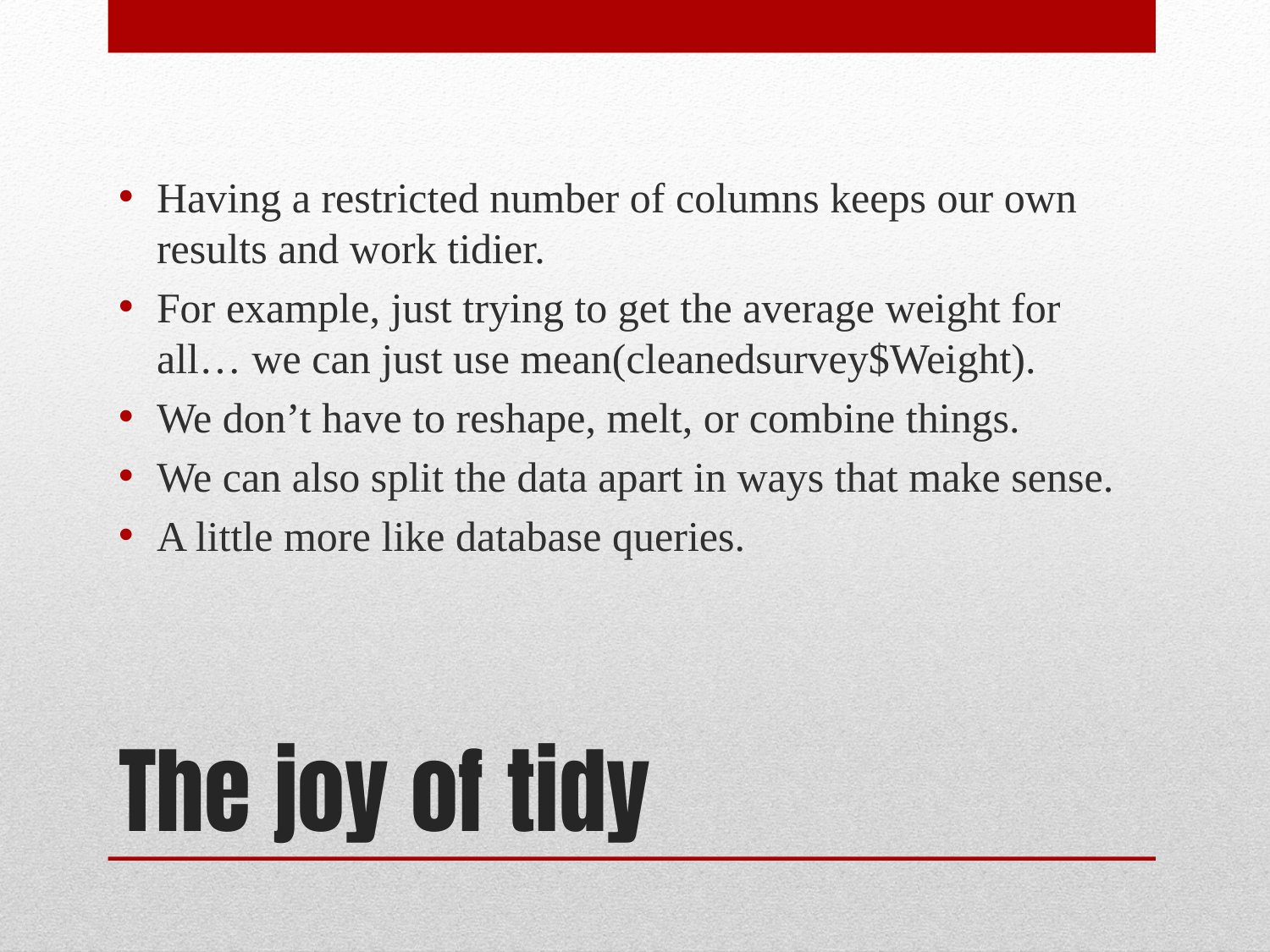

Having a restricted number of columns keeps our own results and work tidier.
For example, just trying to get the average weight for all… we can just use mean(cleanedsurvey$Weight).
We don’t have to reshape, melt, or combine things.
We can also split the data apart in ways that make sense.
A little more like database queries.
# The joy of tidy